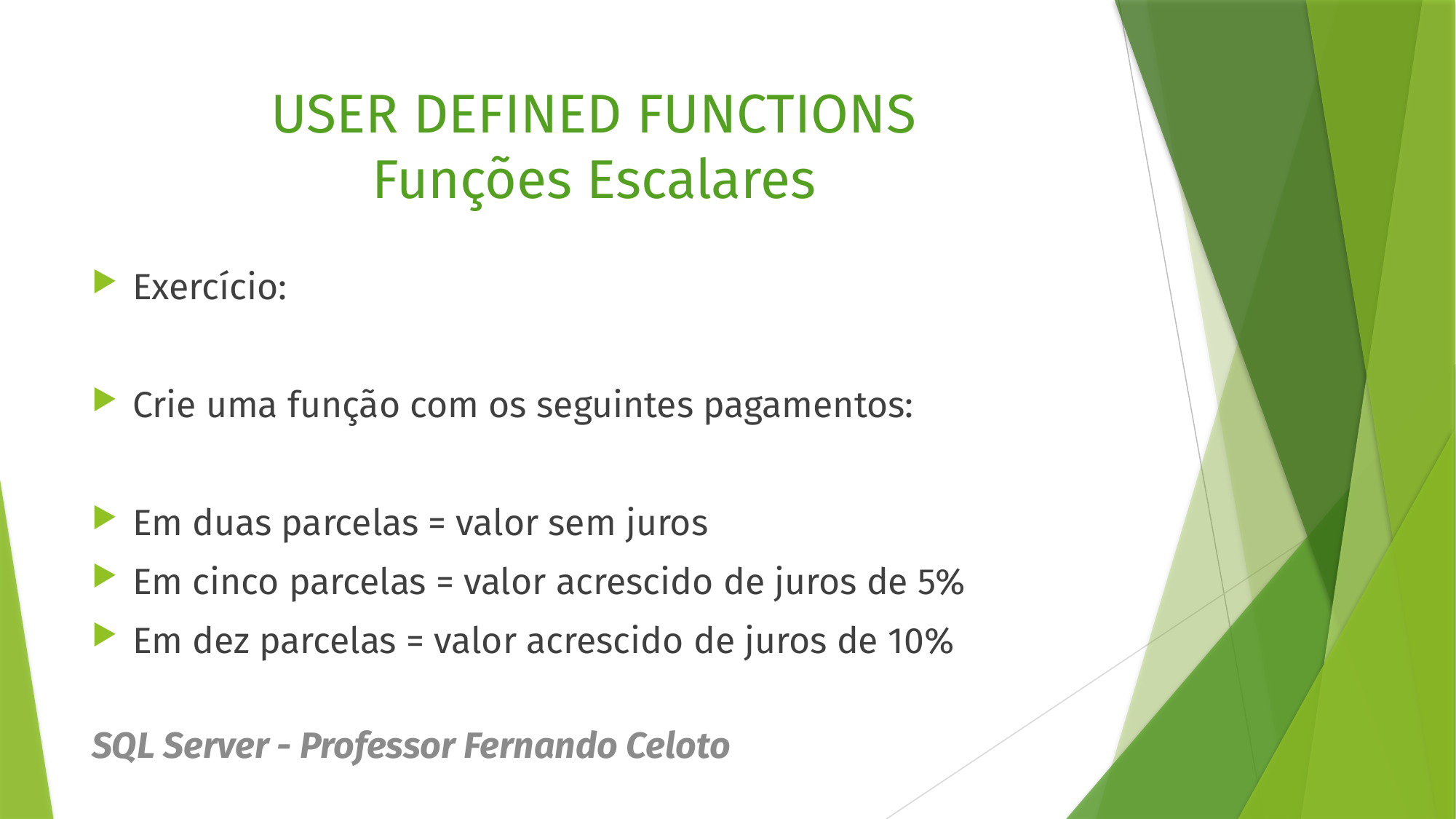

# USER DEFINED FUNCTIONS Funções Escalares
Exercício:

Crie uma função com os seguintes pagamentos:

Em duas parcelas = valor sem juros
Em cinco parcelas = valor acrescido de juros de 5%
Em dez parcelas = valor acrescido de juros de 10%

SQL Server - Professor Fernando Celoto